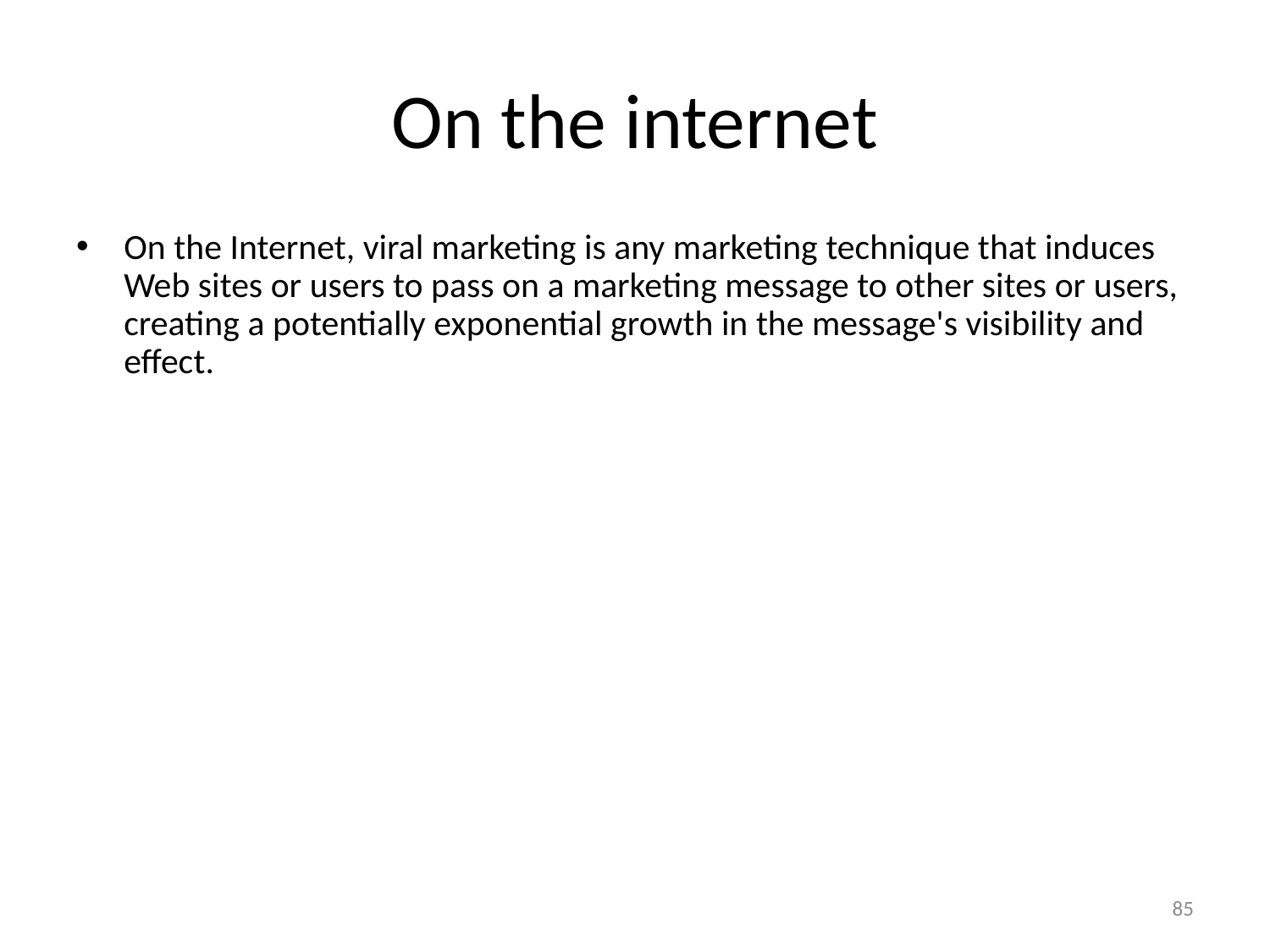

# On the internet
On the Internet, viral marketing is any marketing technique that induces Web sites or users to pass on a marketing message to other sites or users, creating a potentially exponential growth in the message's visibility and effect.
85